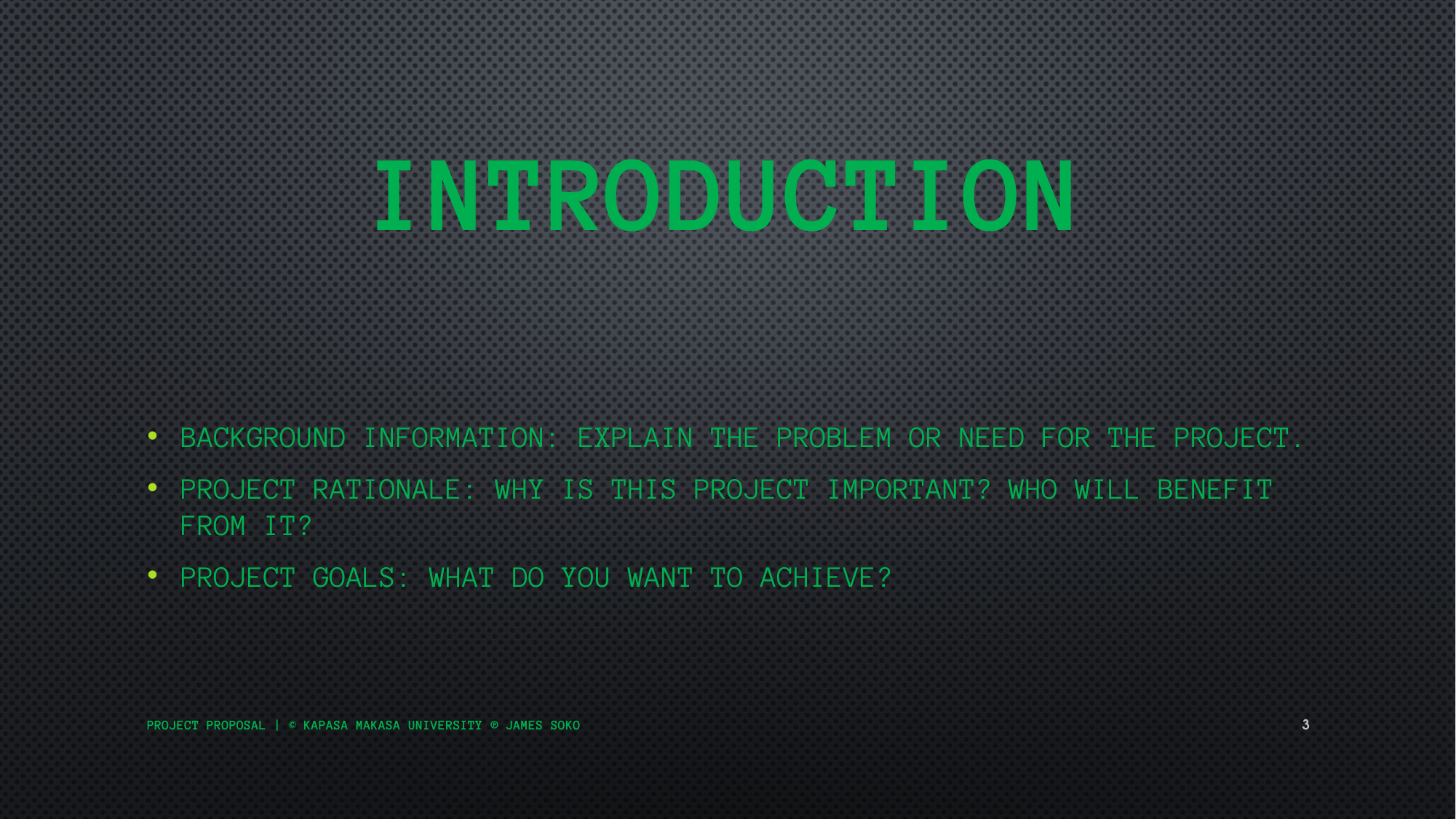

# Introduction
Background Information: Explain the problem or need for the project.
Project Rationale: Why is this project important? Who will benefit from it?
Project Goals: What do you want to achieve?
PROJECT PROPOSAL | © KAPASA MAKASA UNIVERSITY ℗ JAMES SOKO
3